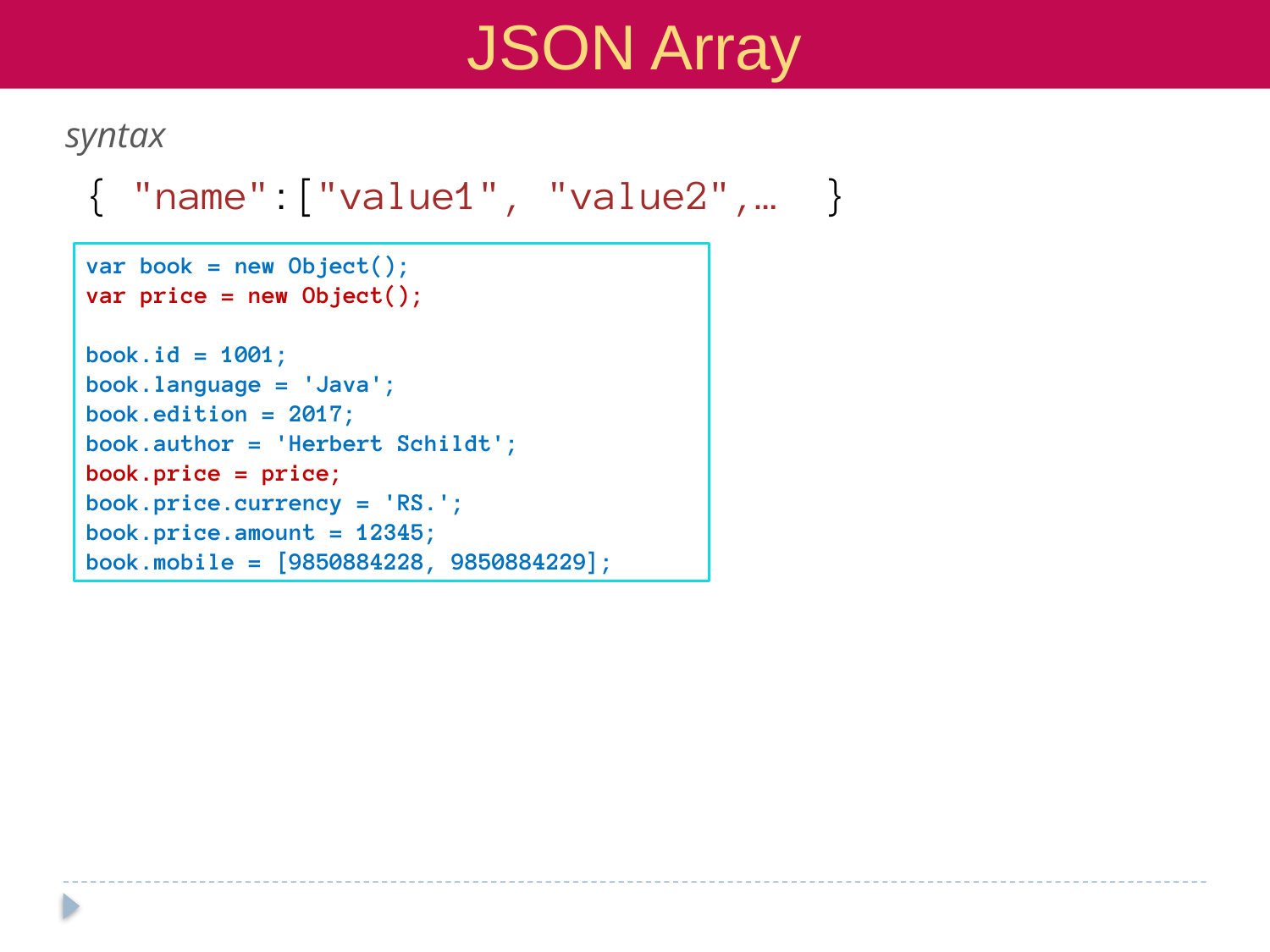

JSON Array
syntax
{ "name":["value1", "value2",…  }
var book = new Object();
var price = new Object();

book.id = 1001;
book.language = 'Java';
book.edition = 2017;
book.author = 'Herbert Schildt';
book.price = price;
book.price.currency = 'RS.';
book.price.amount = 12345;
book.mobile = [9850884228, 9850884229];